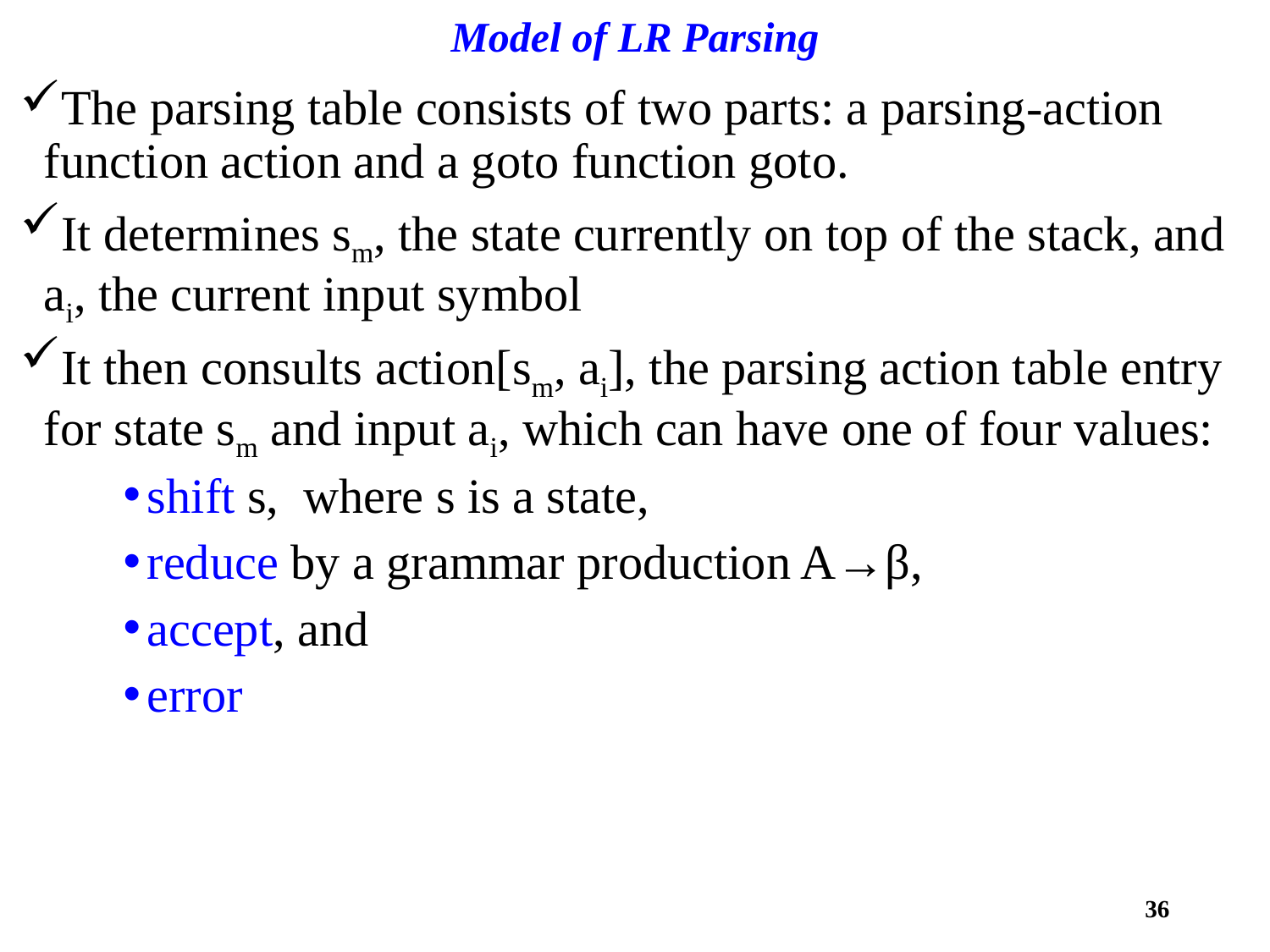

# Model of LR Parsing
The parsing table consists of two parts: a parsing-action function action and a goto function goto.
It determines sm, the state currently on top of the stack, and ai, the current input symbol
It then consults action[sm, ai], the parsing action table entry for state sm and input ai, which can have one of four values:
shift s,  where s is a state,
reduce by a grammar production A→β,
accept, and
error
36